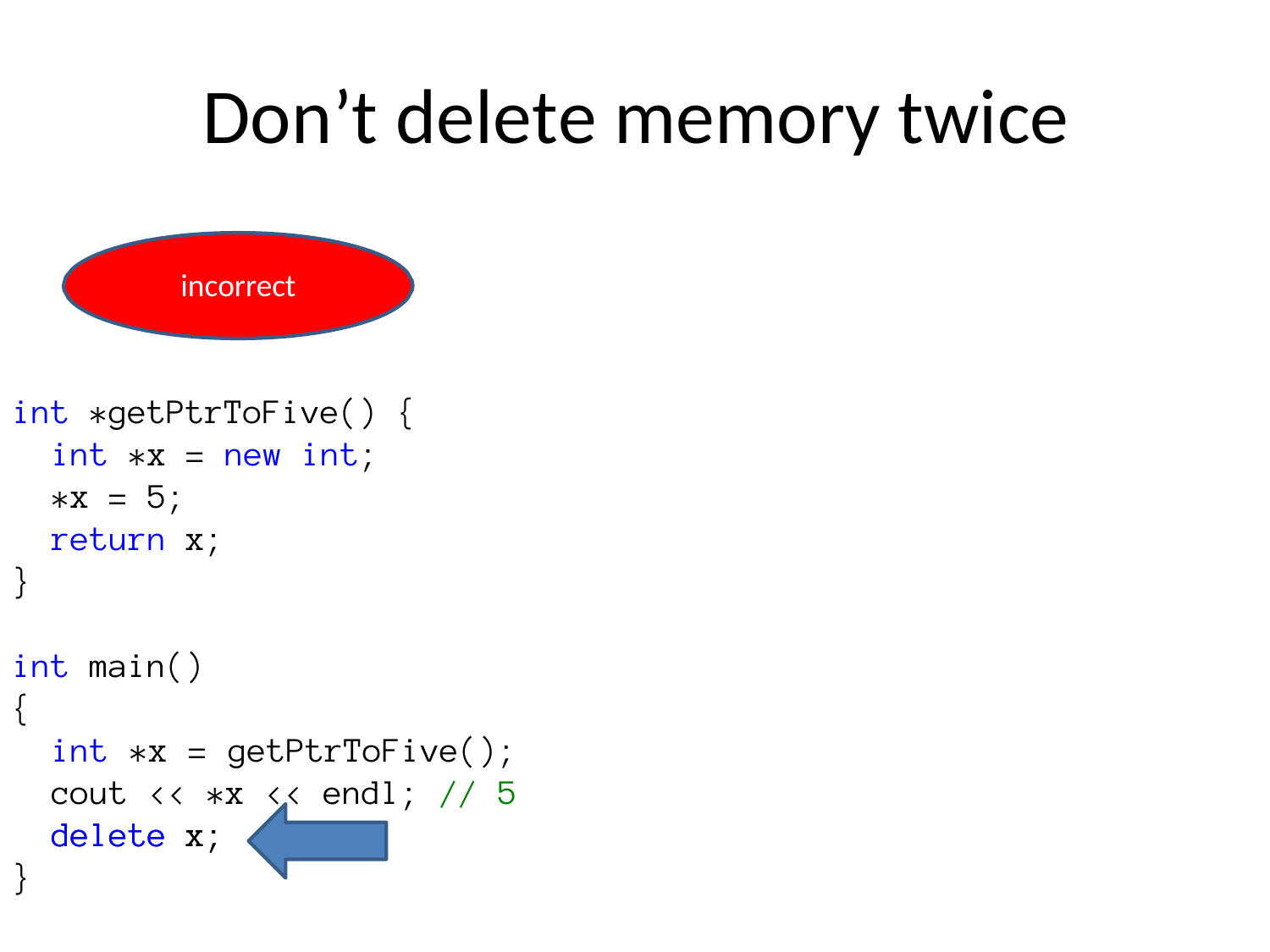

# Don’t delete memory twice

incorrect

int *getPtrToFive() {
int *x = new int;
*x = 5;
return x;
}

int main() {
int *x = getPtrToFive(); cout << *x << endl; // 5 delete x;

delete x;
}